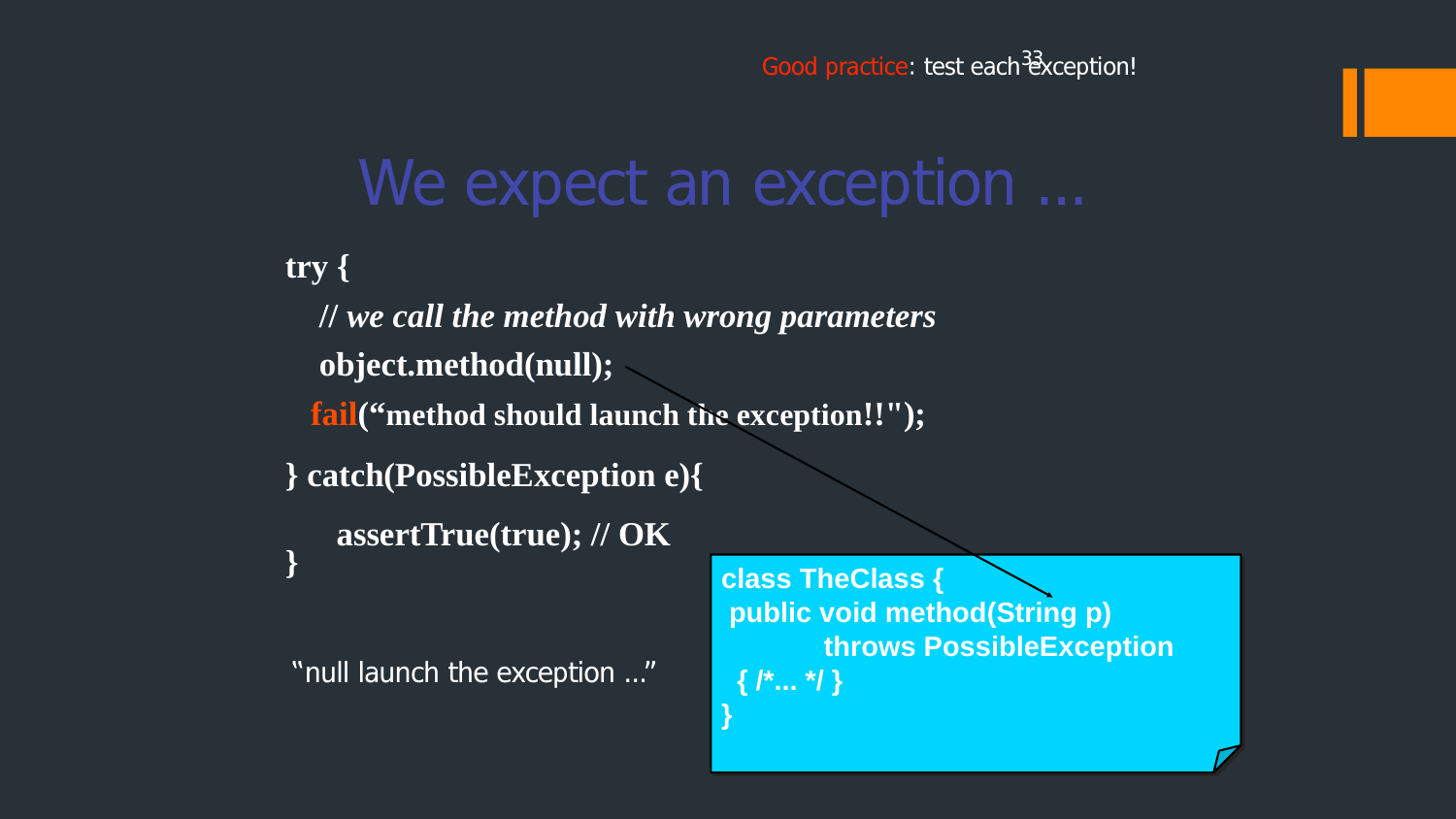

33
Good practice: test each exception!
# We expect an exception …
try {
// we call the method with wrong parameters
object.method(null);
fail(“method should launch the exception!!");
} catch(PossibleException e){  assertTrue(true); // OK

}

class TheClass {
public void method(String p)  throws PossibleException
{ /*... */ }
}
“null launch the exception …”